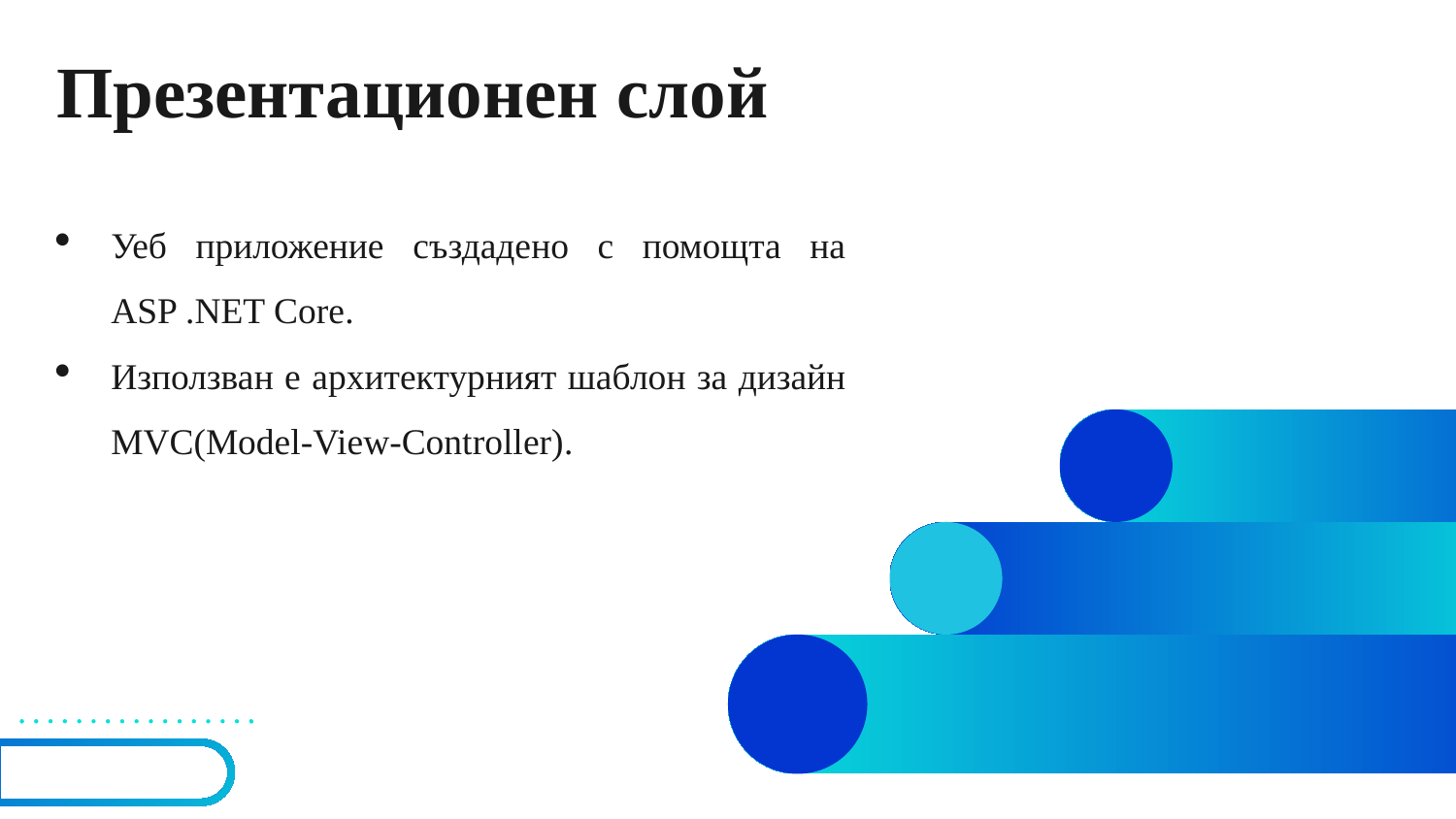

# Презентационен слой
Уеб приложение създадено с помощта на ASP .NET Core.
Използван е архитектурният шаблон за дизайн MVC(Model-View-Controller).